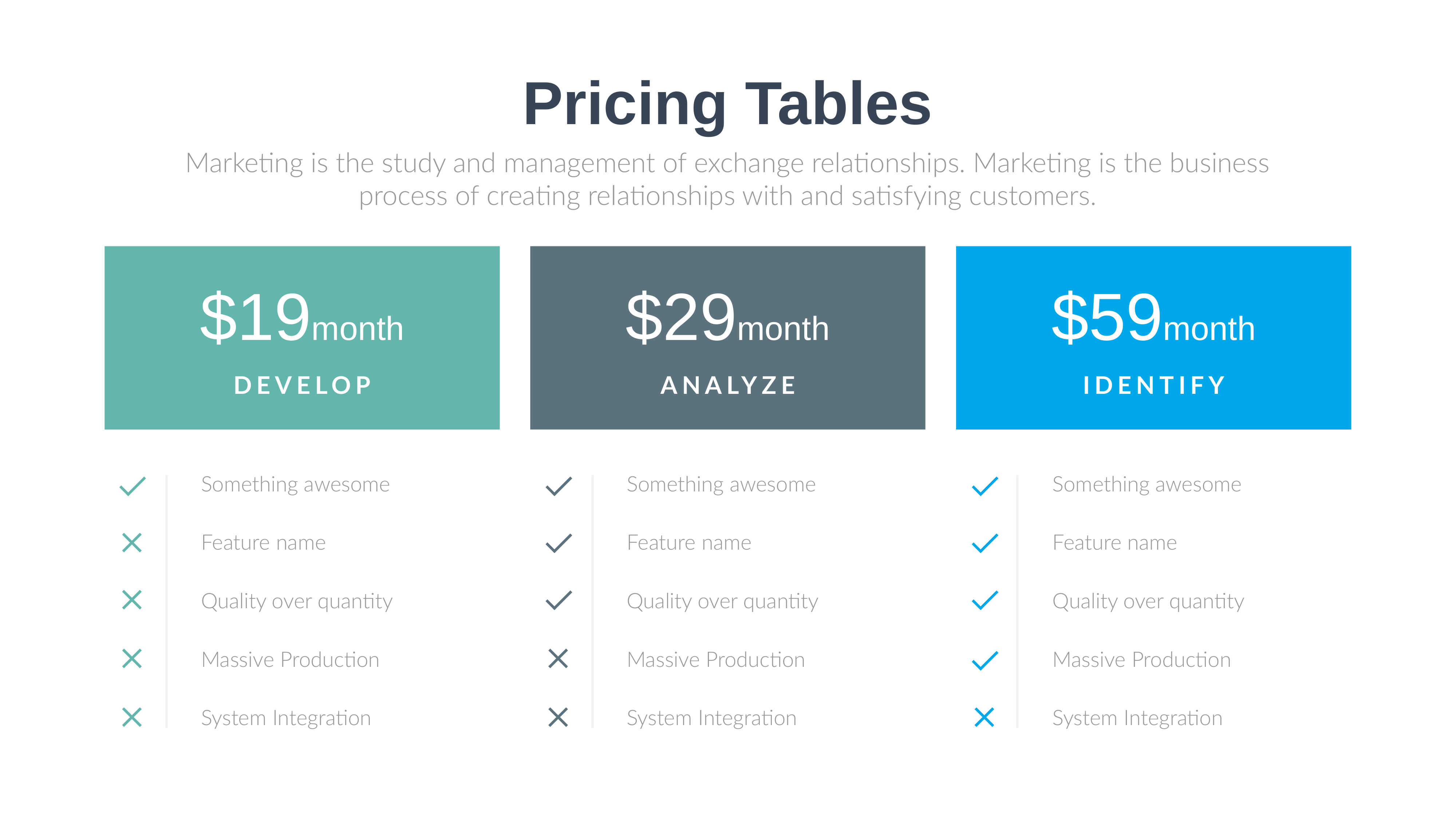

Pricing Tables
Marketing is the study and management of exchange relationships. Marketing is the business process of creating relationships with and satisfying customers.

$19month
$29month
$59month
DEVELOP
ANALYZE
IDENTIFY
Something awesome
Something awesome
Something awesome

Feature name
Feature name
Feature name
Quality over quantity
Quality over quantity
Quality over quantity
Massive Production
Massive Production
Massive Production
System Integration
System Integration
System Integration